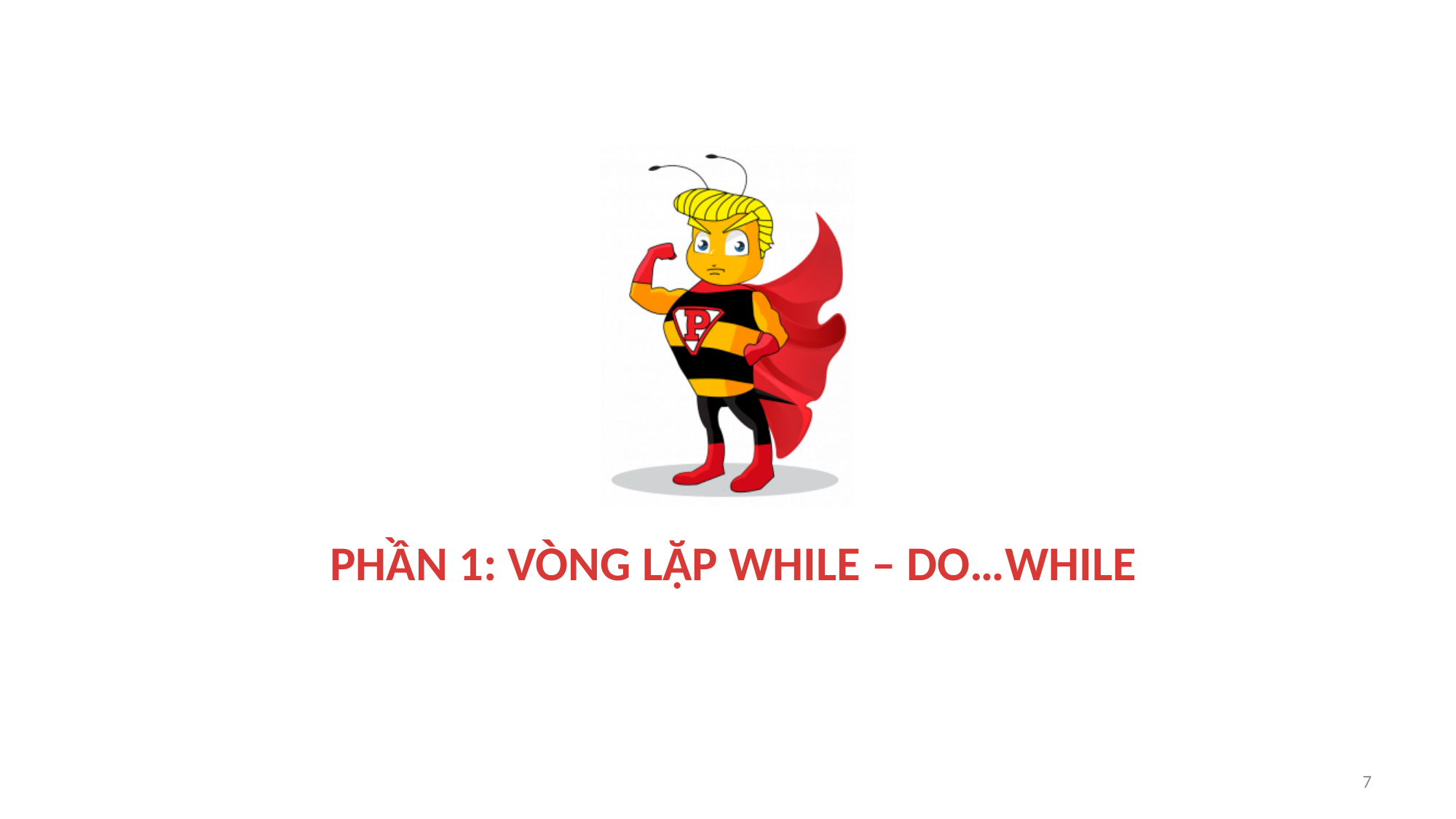

# Phần 1: vòng lặp While – do…while
7